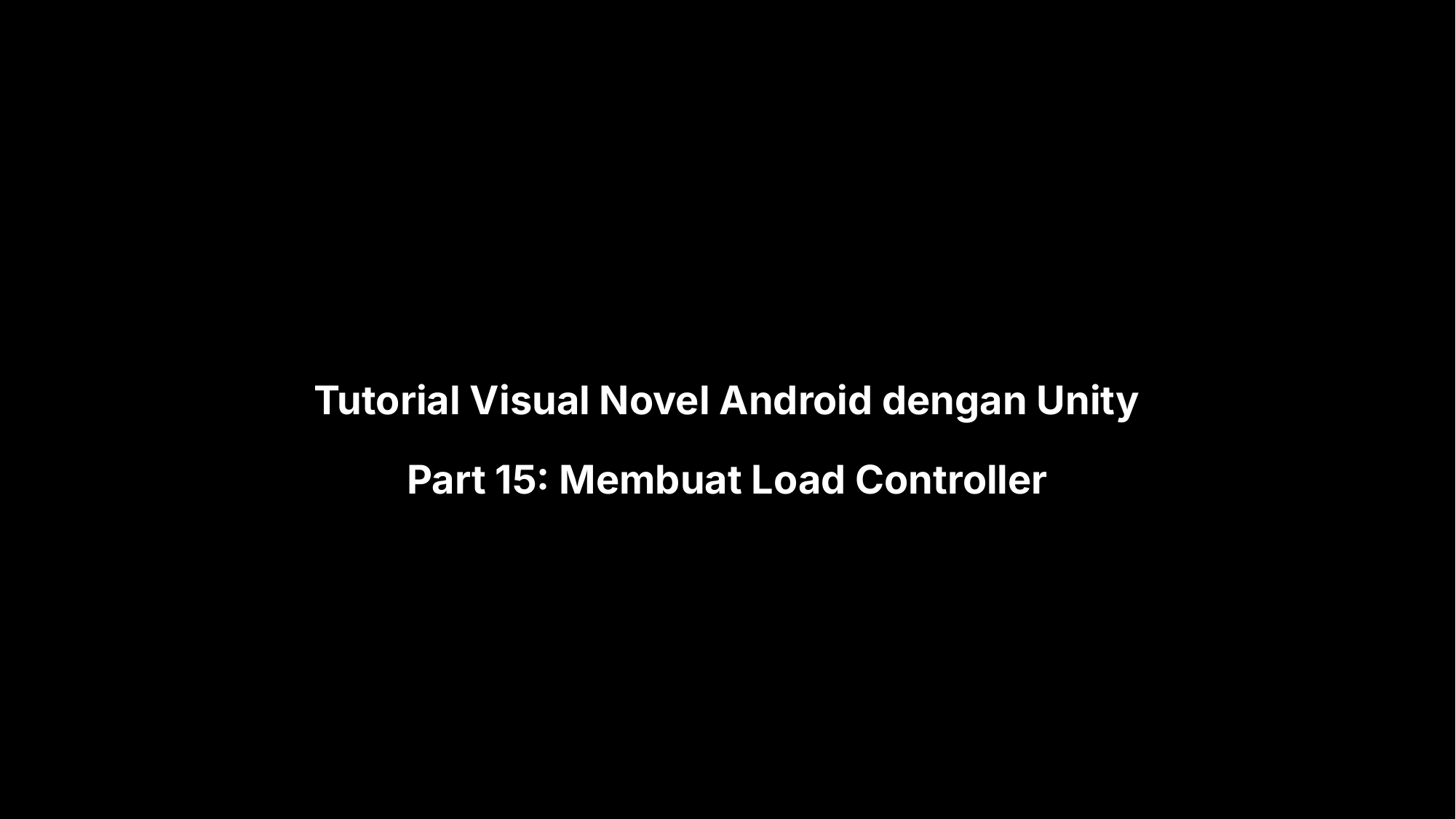

Tutorial Visual Novel Android dengan Unity
Part 15: Membuat Load Controller